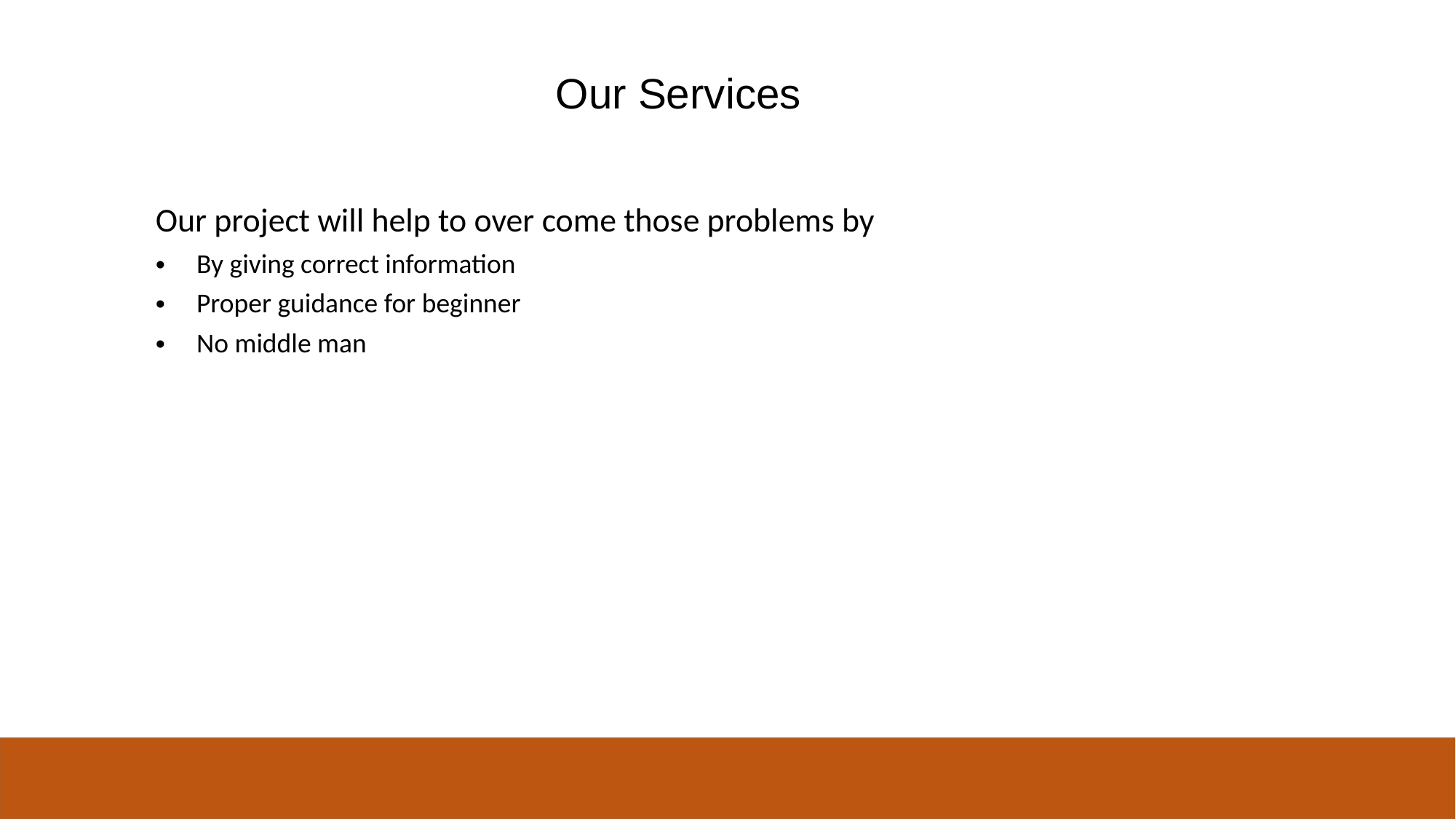

# Our Services
Our project will help to over come those problems by
By giving correct information
Proper guidance for beginner
No middle man